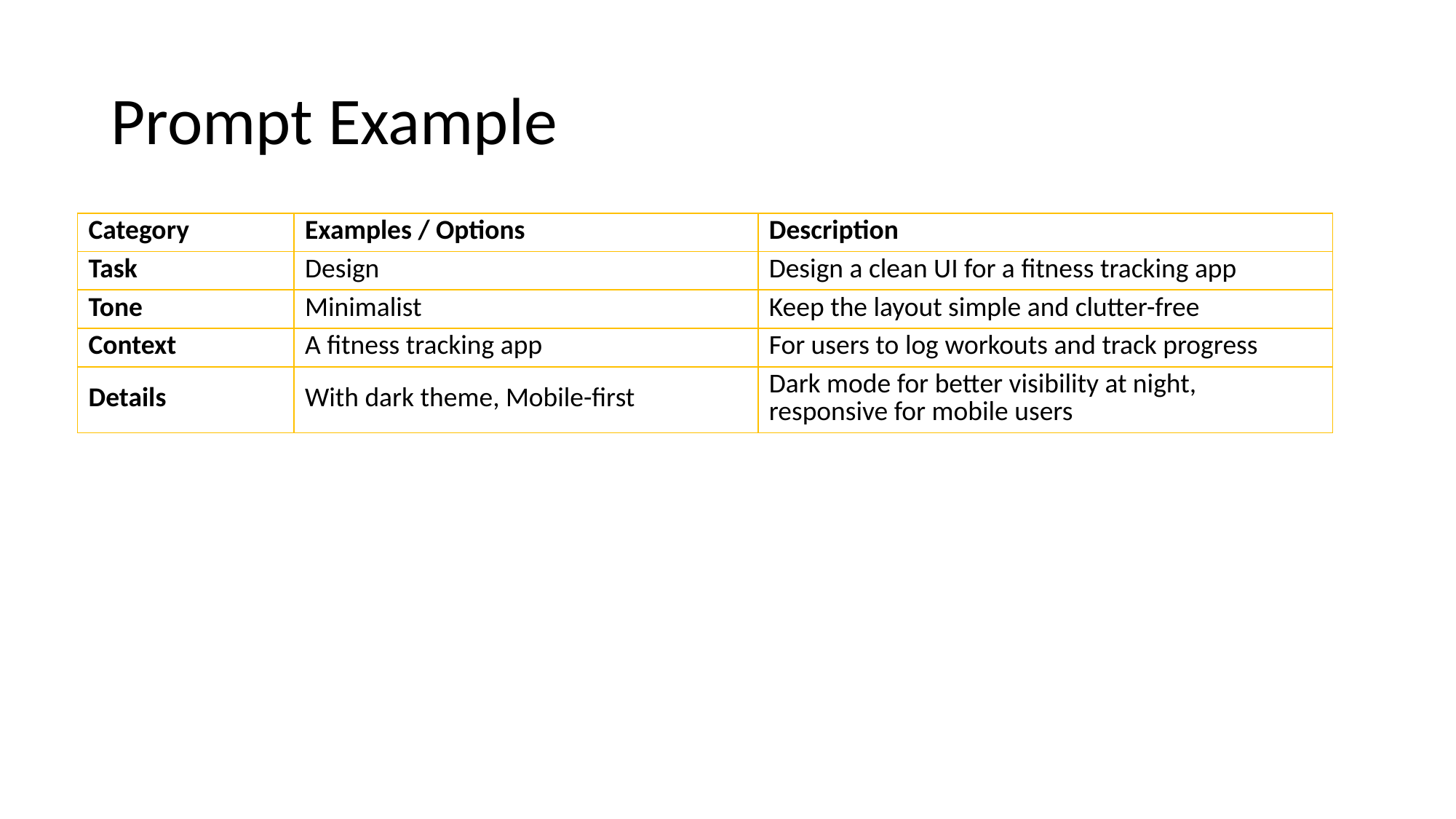

# Prompt Example
| Category | Examples / Options | Description |
| --- | --- | --- |
| Task | Design | Design a clean UI for a fitness tracking app |
| Tone | Minimalist | Keep the layout simple and clutter-free |
| Context | A fitness tracking app | For users to log workouts and track progress |
| Details | With dark theme, Mobile-first | Dark mode for better visibility at night, responsive for mobile users |